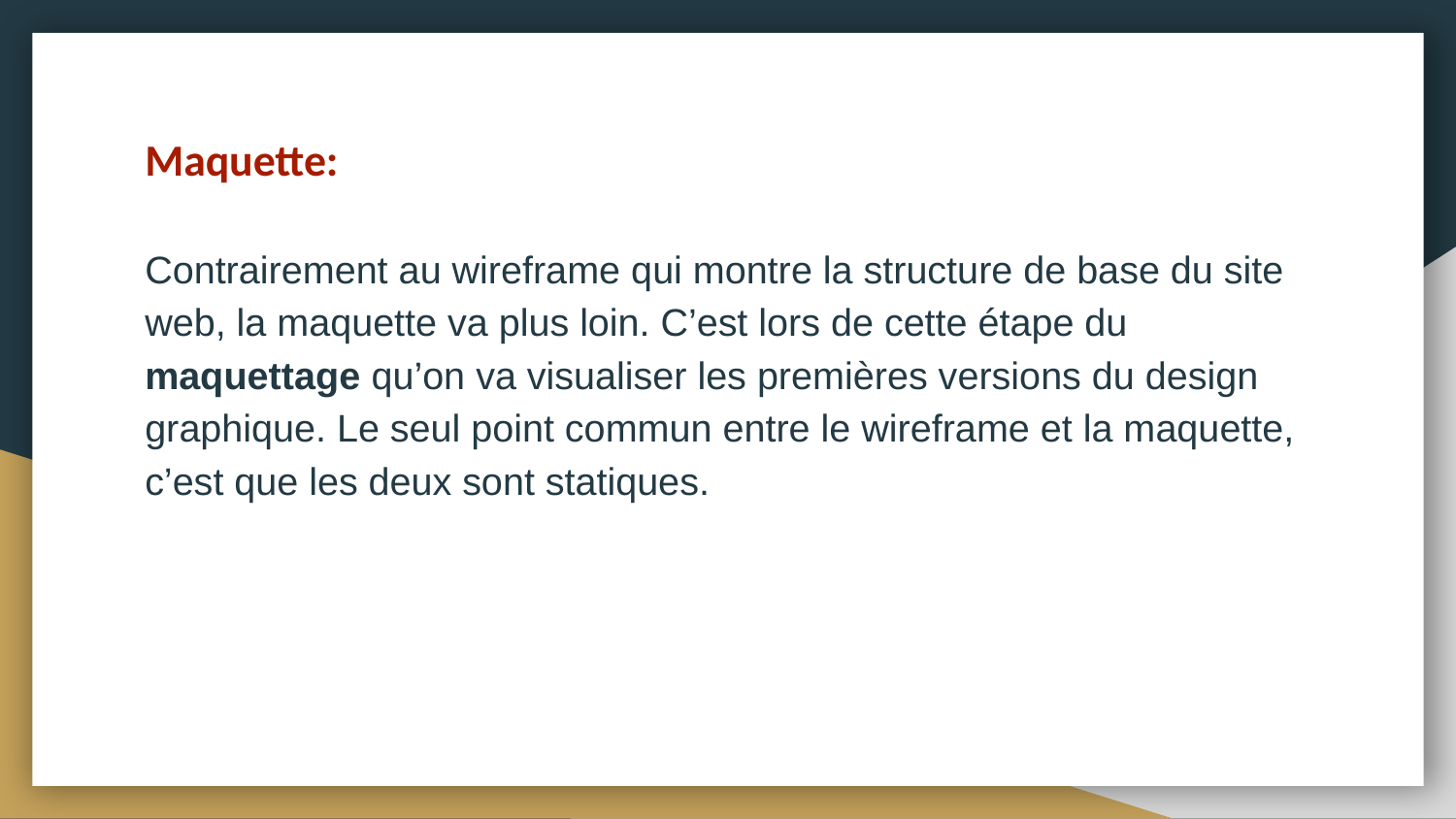

Maquette:

Contrairement au wireframe qui montre la structure de base du site web, la maquette va plus loin. C’est lors de cette étape du maquettage qu’on va visualiser les premières versions du design graphique. Le seul point commun entre le wireframe et la maquette, c’est que les deux sont statiques.